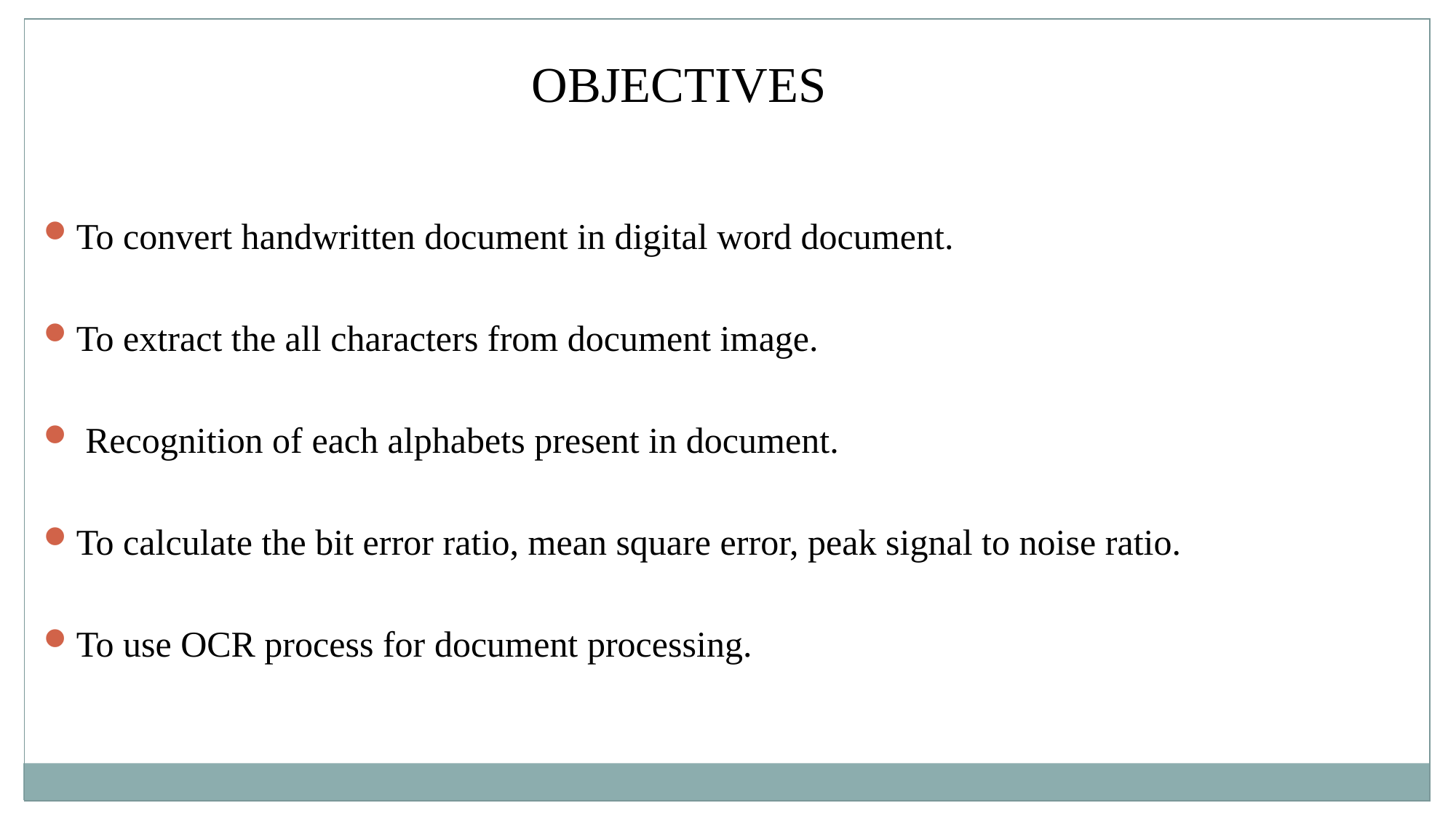

OBJECTIVES

To convert handwritten document in digital word document.

To extract the all characters from document image.

 Recognition of each alphabets present in document.

To calculate the bit error ratio, mean square error, peak signal to noise ratio.

To use OCR process for document processing.